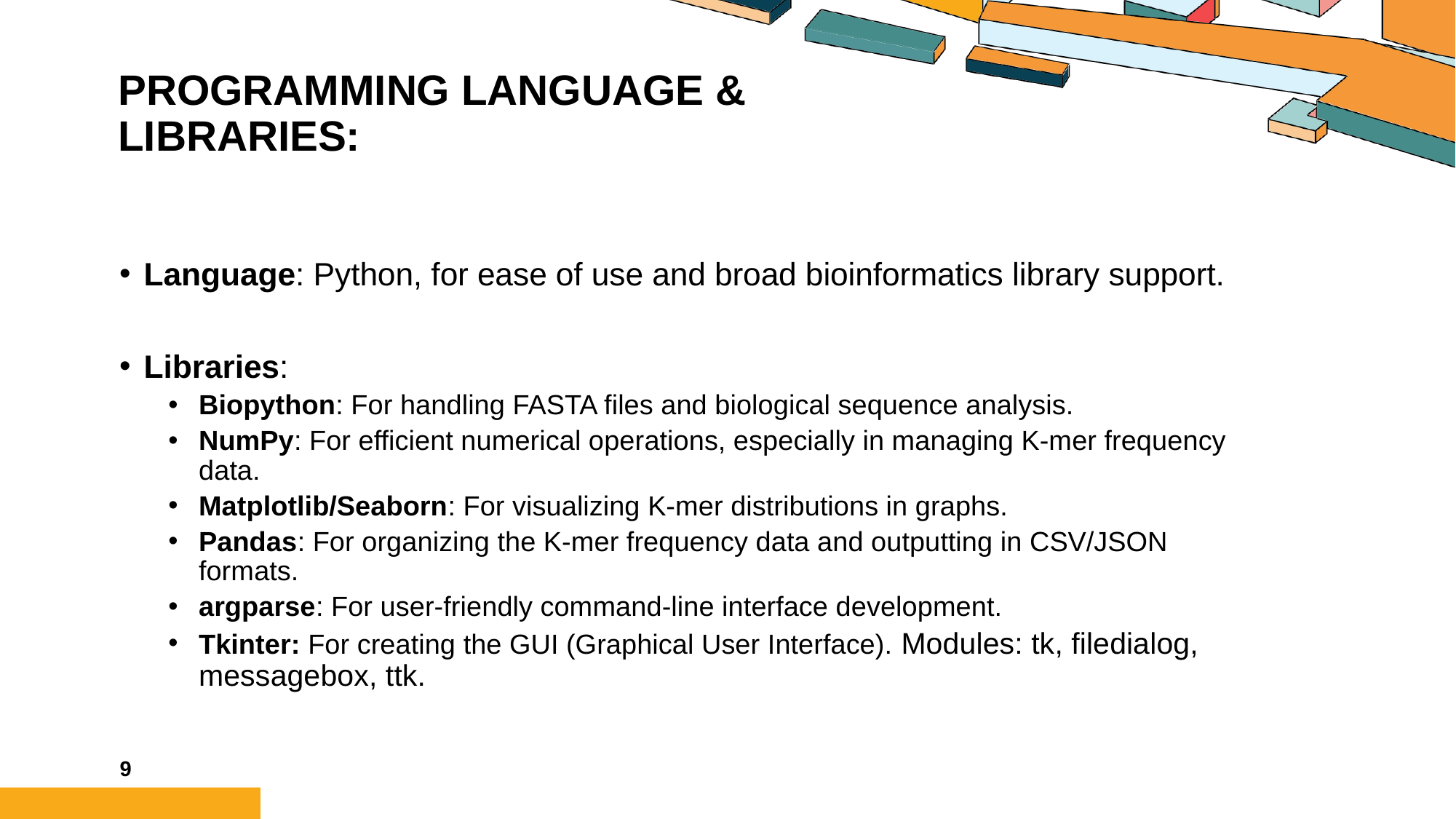

# Programming Language & Libraries:

Language: Python, for ease of use and broad bioinformatics library support.

Libraries:
Biopython: For handling FASTA files and biological sequence analysis.
NumPy: For efficient numerical operations, especially in managing K-mer frequency data.
Matplotlib/Seaborn: For visualizing K-mer distributions in graphs.
Pandas: For organizing the K-mer frequency data and outputting in CSV/JSON formats.
argparse: For user-friendly command-line interface development.
Tkinter: For creating the GUI (Graphical User Interface). Modules: tk, filedialog, messagebox, ttk.

9